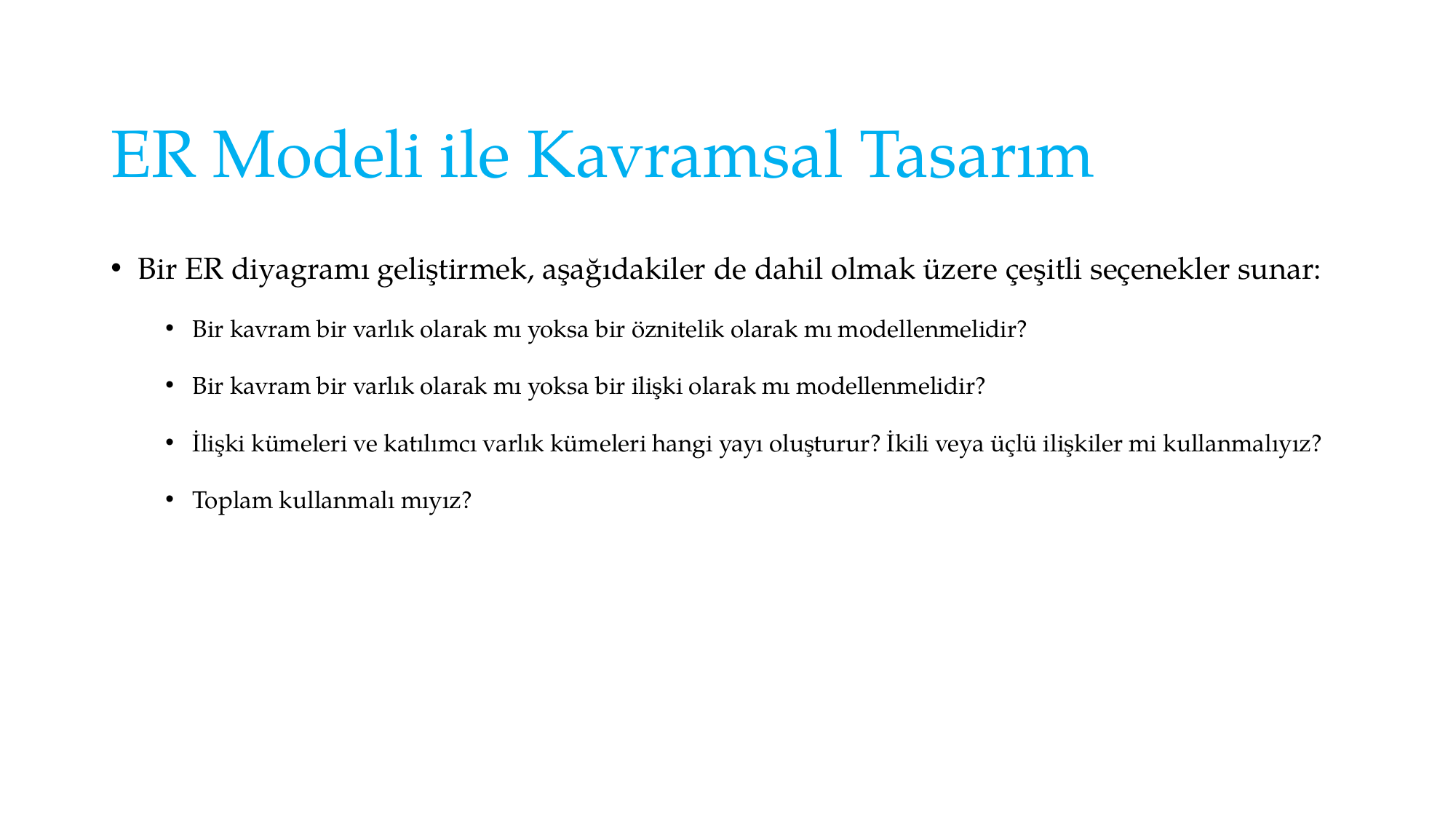

# ER Modeli ile Kavramsal Tasarım
Bir ER diyagramı geliştirmek, aşağıdakiler de dahil olmak üzere çeşitli seçenekler sunar:
Bir kavram bir varlık olarak mı yoksa bir öznitelik olarak mı modellenmelidir?
Bir kavram bir varlık olarak mı yoksa bir ilişki olarak mı modellenmelidir?
İlişki kümeleri ve katılımcı varlık kümeleri hangi yayı oluşturur? İkili veya üçlü ilişkiler mi kullanmalıyız?
Toplam kullanmalı mıyız?